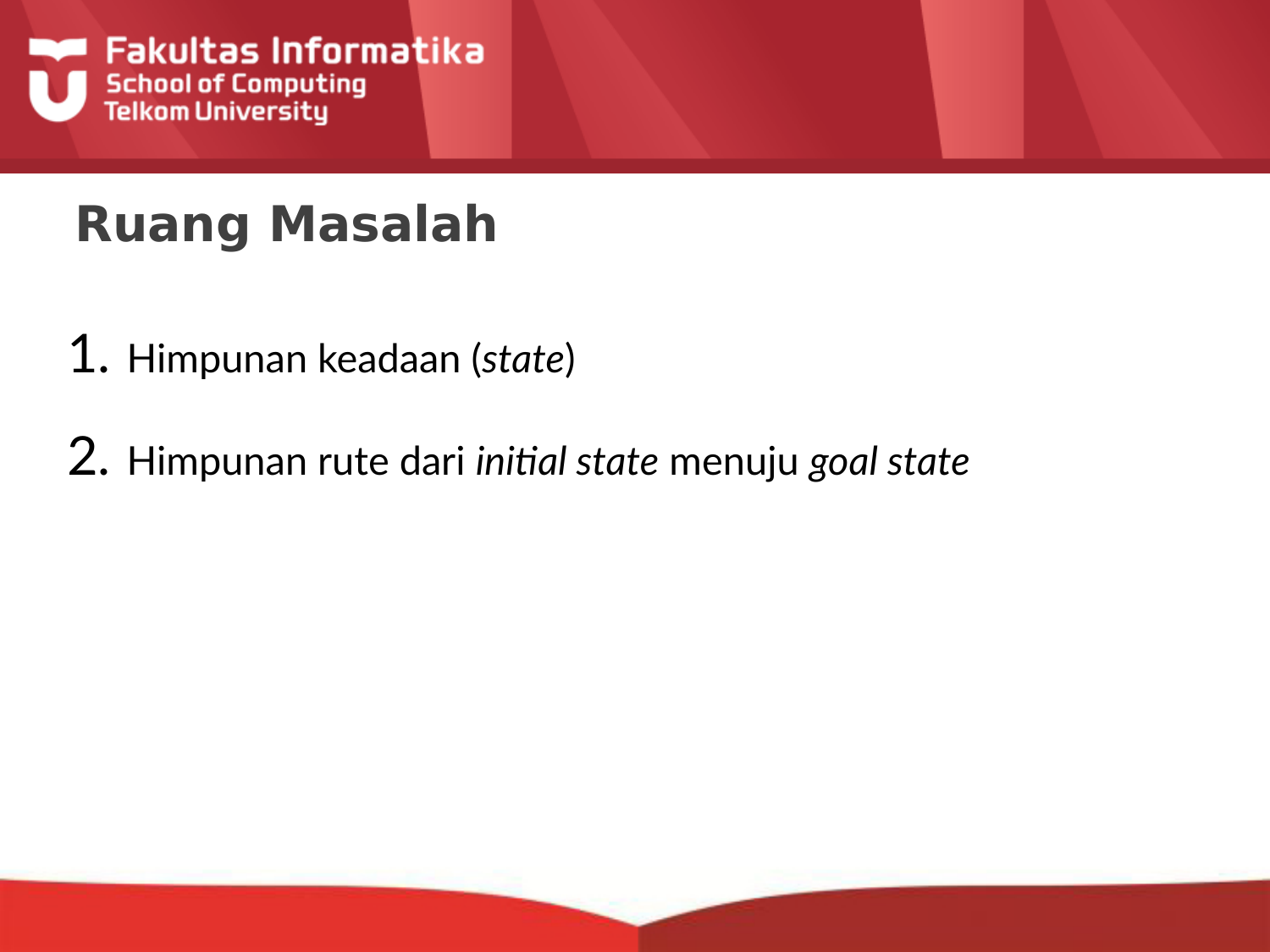

# Ruang Masalah
Himpunan keadaan (state)
Himpunan rute dari initial state menuju goal state